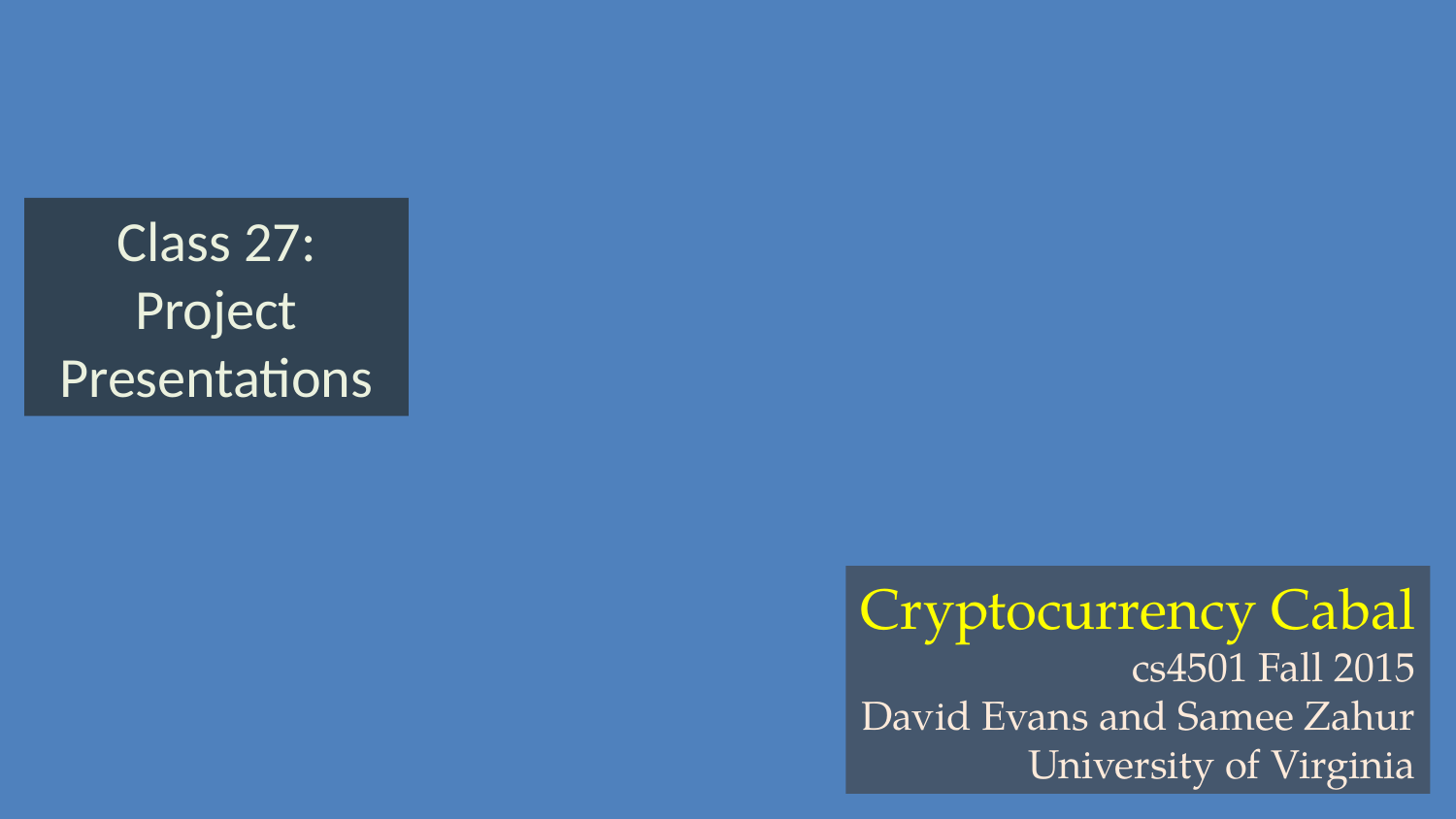

Class 27: Project Presentations
Cryptocurrency Cabal
cs4501 Fall 2015
David Evans and Samee Zahur
University of Virginia